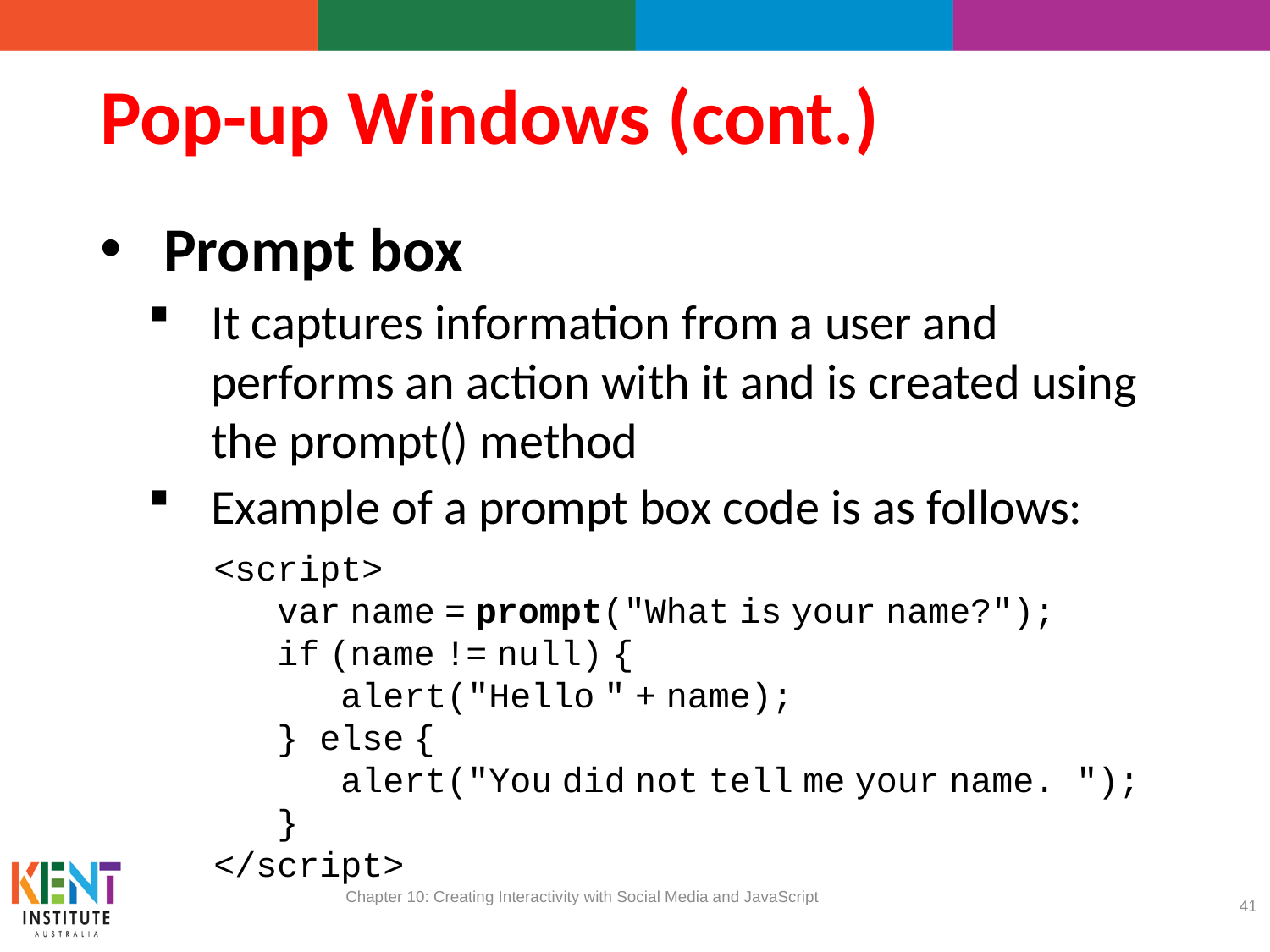

# Pop-up Windows (cont.)
Prompt box
It captures information from a user and performs an action with it and is created using the prompt() method
Example of a prompt box code is as follows:
<script>
   var name = prompt("What is your name?");
   if (name != null) {
      alert("Hello " + name);
   } else {
      alert("You did not tell me your name. ");
   }
</script>
Chapter 10: Creating Interactivity with Social Media and JavaScript

41